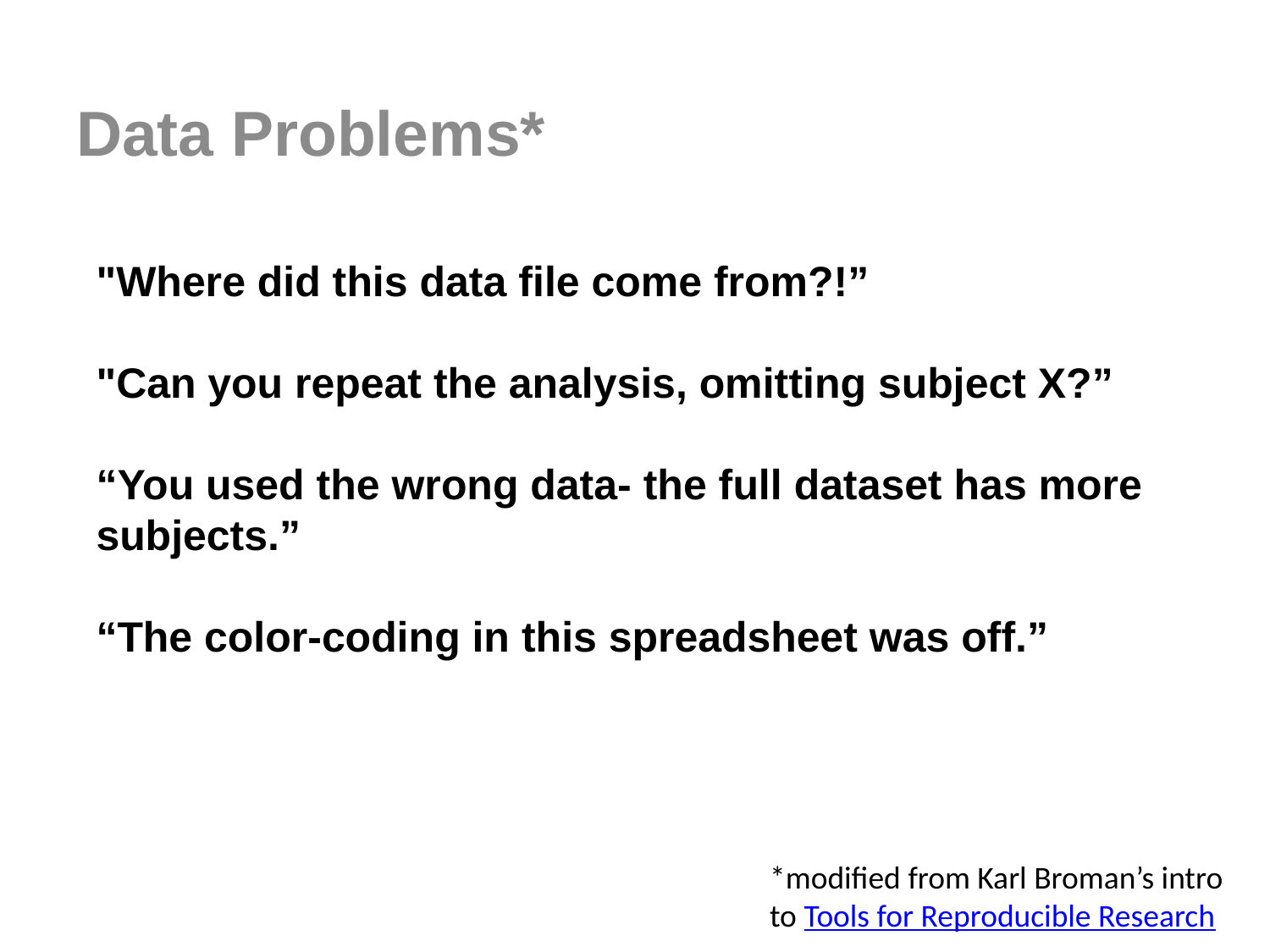

Data Problems*
# "Where did this data file come from?!” "Can you repeat the analysis, omitting subject X?” “You used the wrong data- the full dataset has more subjects.” “The color-coding in this spreadsheet was off.”
*modified from Karl Broman’s intro to Tools for Reproducible Research